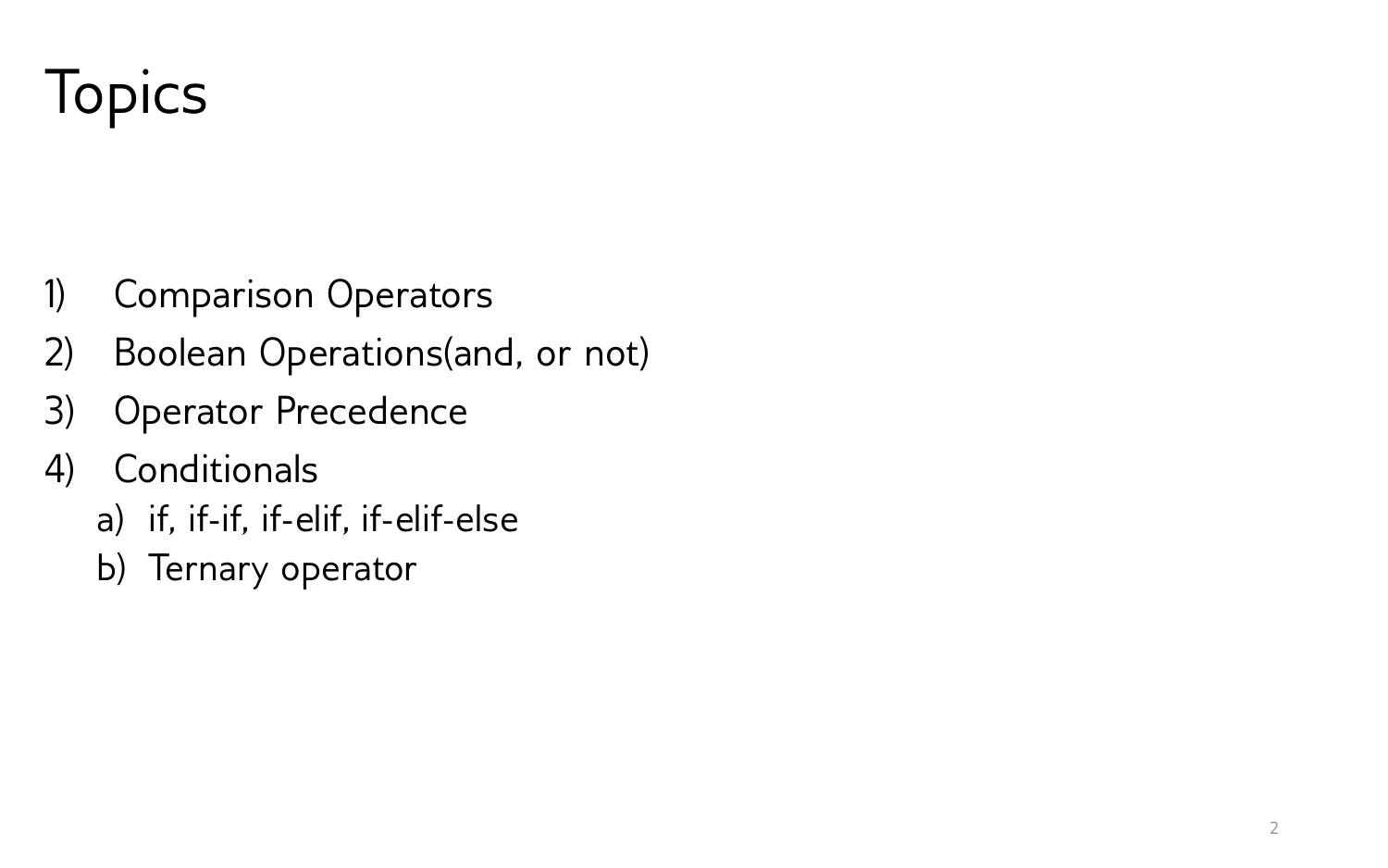

# Topics

Comparison Operators
Boolean Operations(and, or not)
Operator Precedence
Conditionals
if, if-if, if-elif, if-elif-else
Ternary operator

2